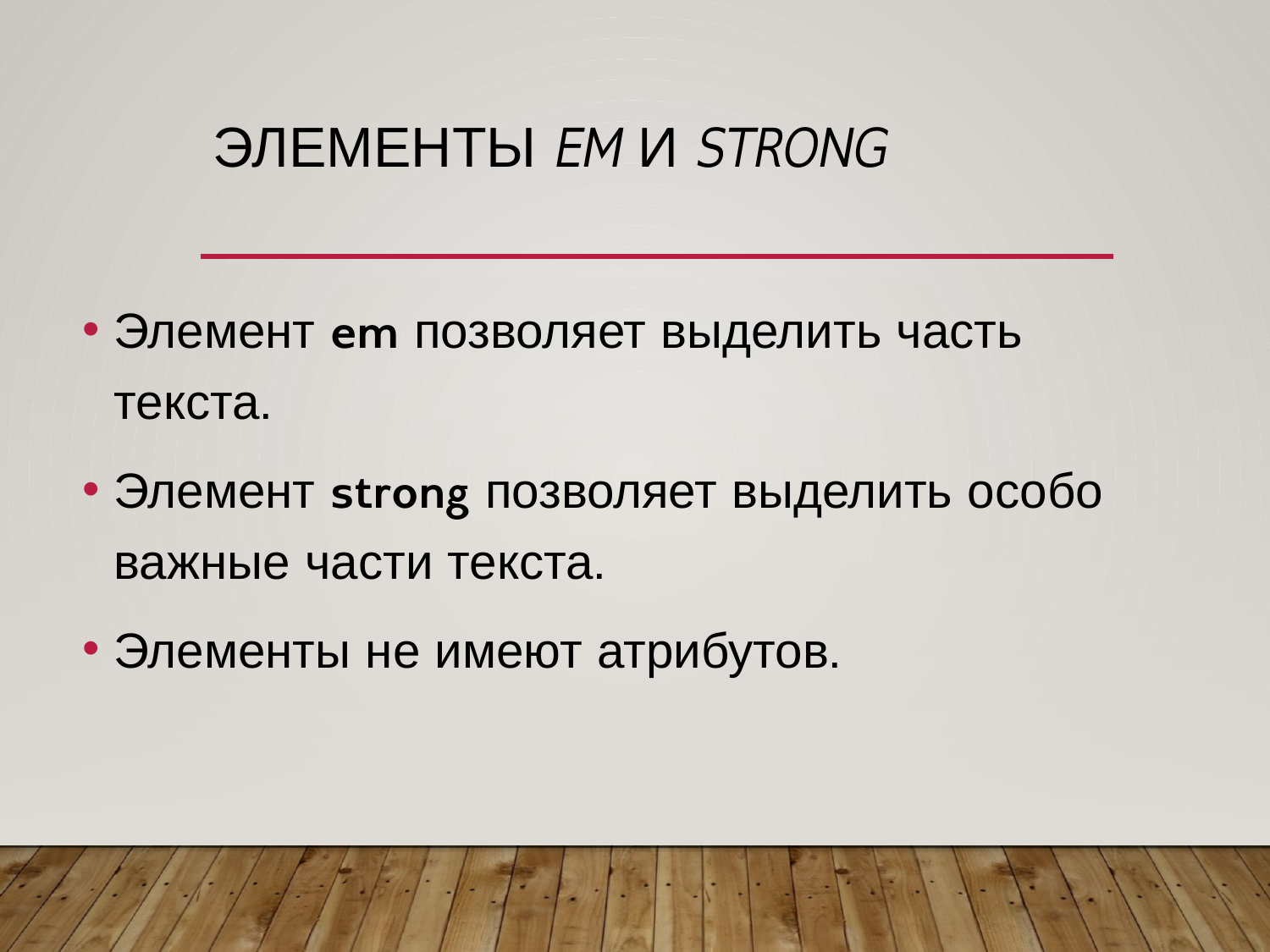

# Элементы em и strong
Элемент em позволяет выделить часть текста.
Элемент strong позволяет выделить особо важные части текста.
Элементы не имеют атрибутов.